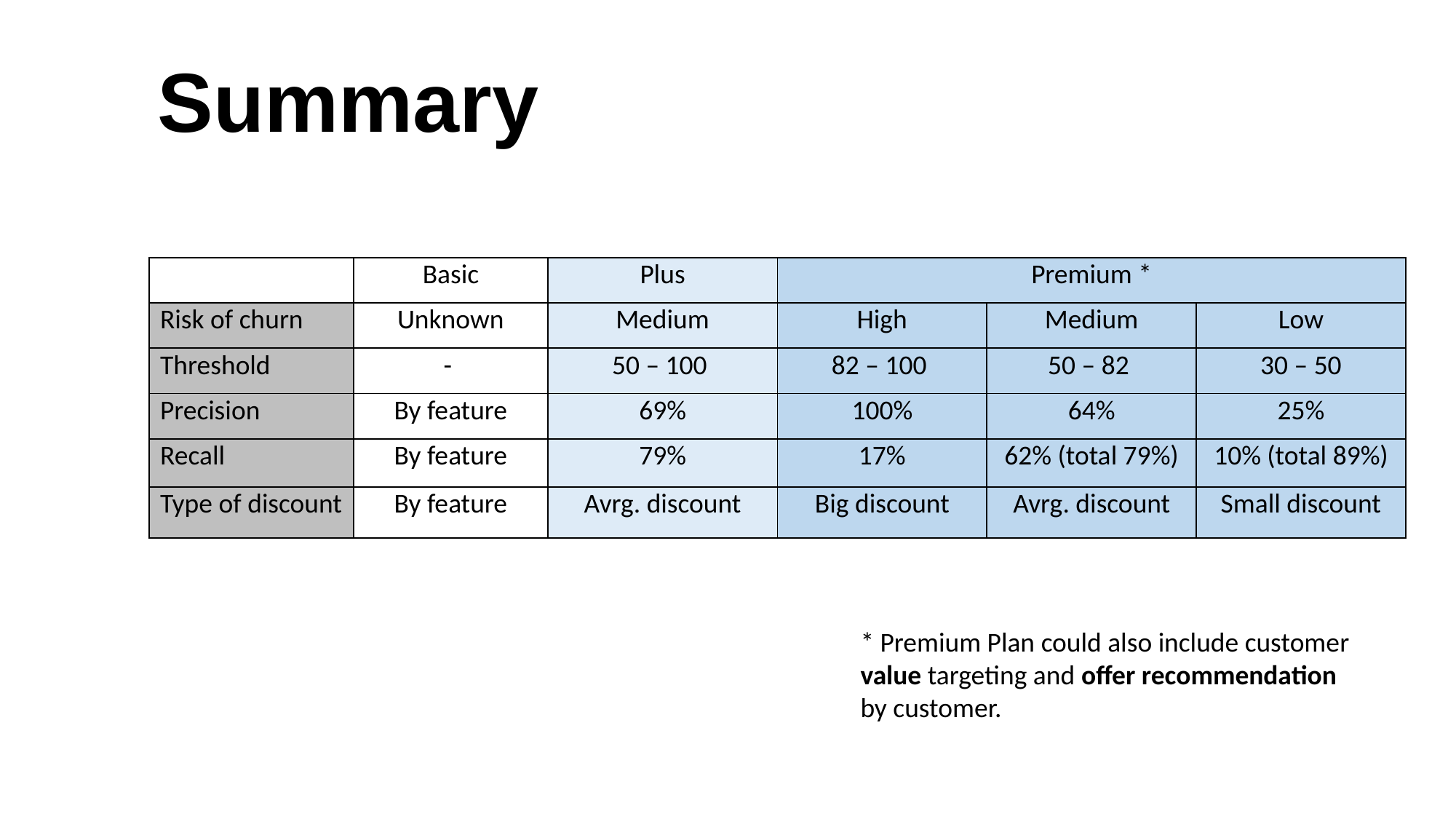

# Summary
|  | Basic | Plus | Premium \* |  |  |
| --- | --- | --- | --- | --- | --- |
| Risk of churn | Unknown | Medium | High | Medium | Low |
| Threshold | - | 50 – 100 | 82 – 100 | 50 – 82 | 30 – 50 |
| Precision | By feature | 69% | 100% | 64% | 25% |
| Recall | By feature | 79% | 17% | 62% (total 79%) | 10% (total 89%) |
| Type of discount | By feature | Avrg. discount | Big discount | Avrg. discount | Small discount |
* Premium Plan could also include customer value targeting and offer recommendation by customer.